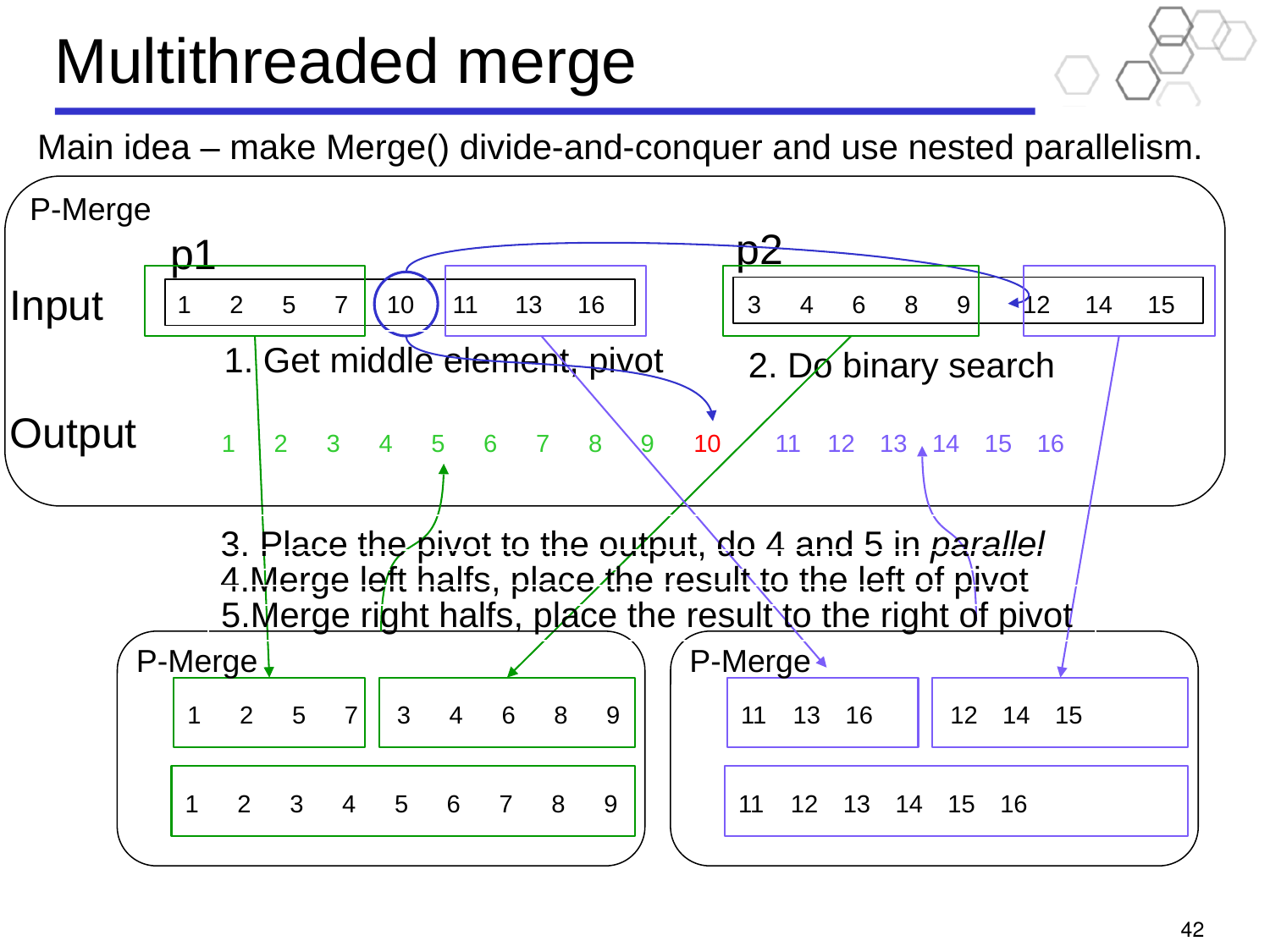

# Multithreaded merge
Main idea – make Merge() divide-and-conquer and use nested parallelism.

P-Merge
p2
p1

Input

1
2
5
7
10
11
13
16
3
4
6
8
9
12
14
15
1. Get middle element, pivot
2. Do binary search
Output
10
1
2
3
4
5
6
7
8
9
11
12
13
14
15
16
3. Place the pivot to the output, do 4 and 5 in parallel
4.Merge left halfs, place the result to the left of pivot
5.Merge right halfs, place the result to the right of pivot

P-Merge
P-Merge

1
2
5
7
3
4
6
8
9
11
13
16
12
14
15

1
2
3
4
5
6
7
8
9
11
12
13
14
15
16
42